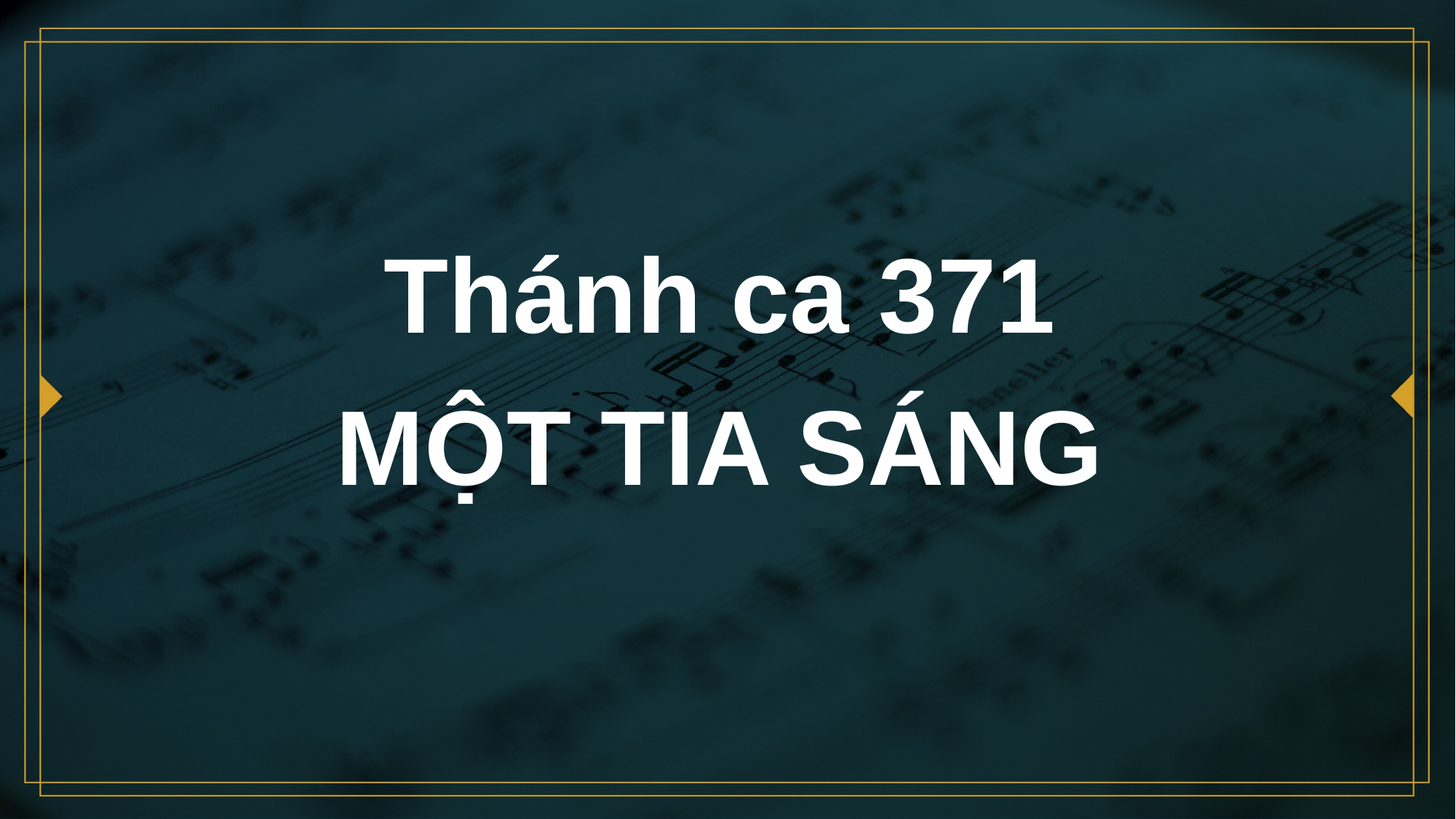

# Thánh ca 371 MỘT TIA SÁNG